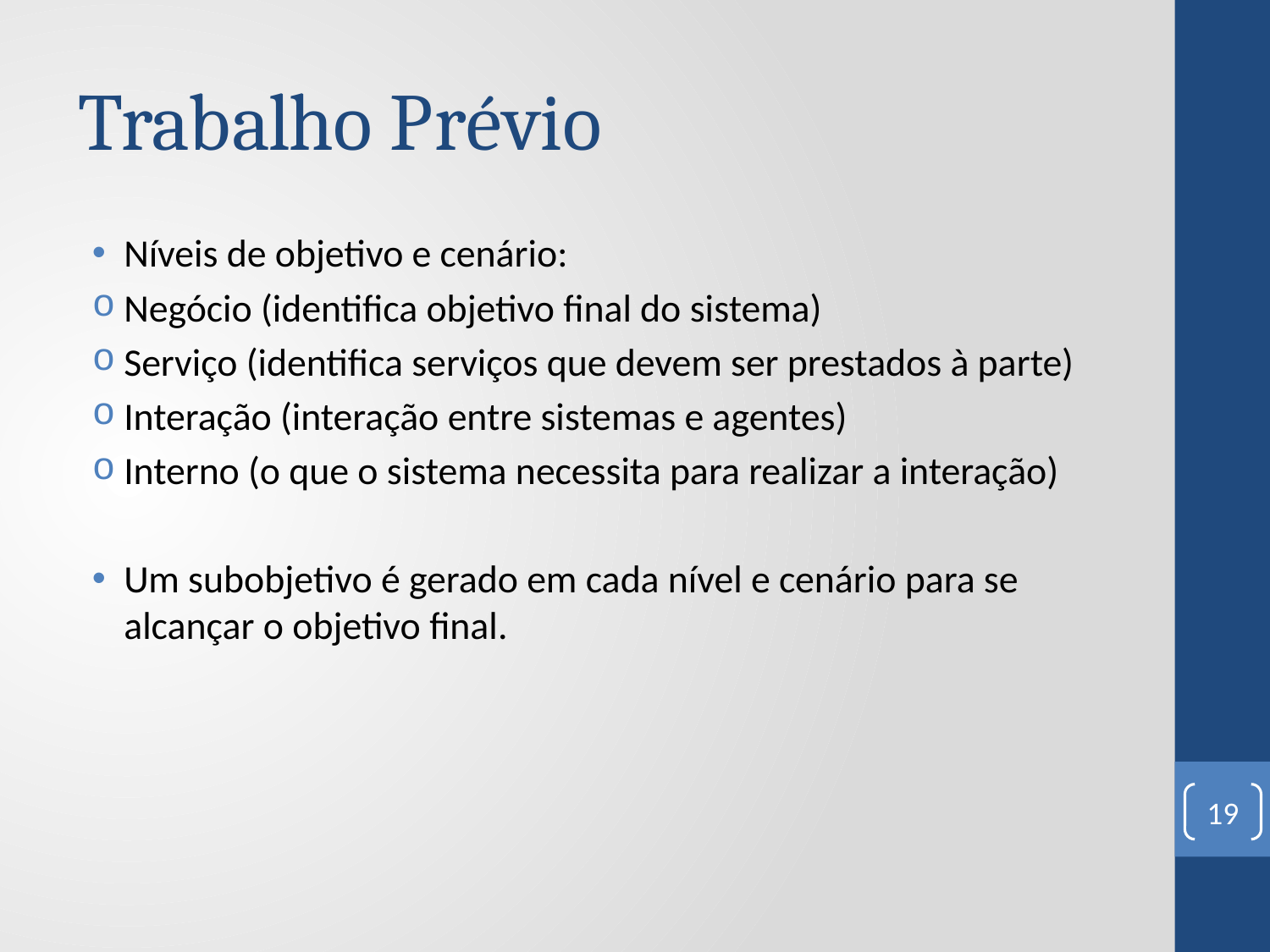

# Trabalho Prévio
Níveis de objetivo e cenário:
Negócio (identifica objetivo final do sistema)
Serviço (identifica serviços que devem ser prestados à parte)
Interação (interação entre sistemas e agentes)
Interno (o que o sistema necessita para realizar a interação)

Um subobjetivo é gerado em cada nível e cenário para se alcançar o objetivo final.
19